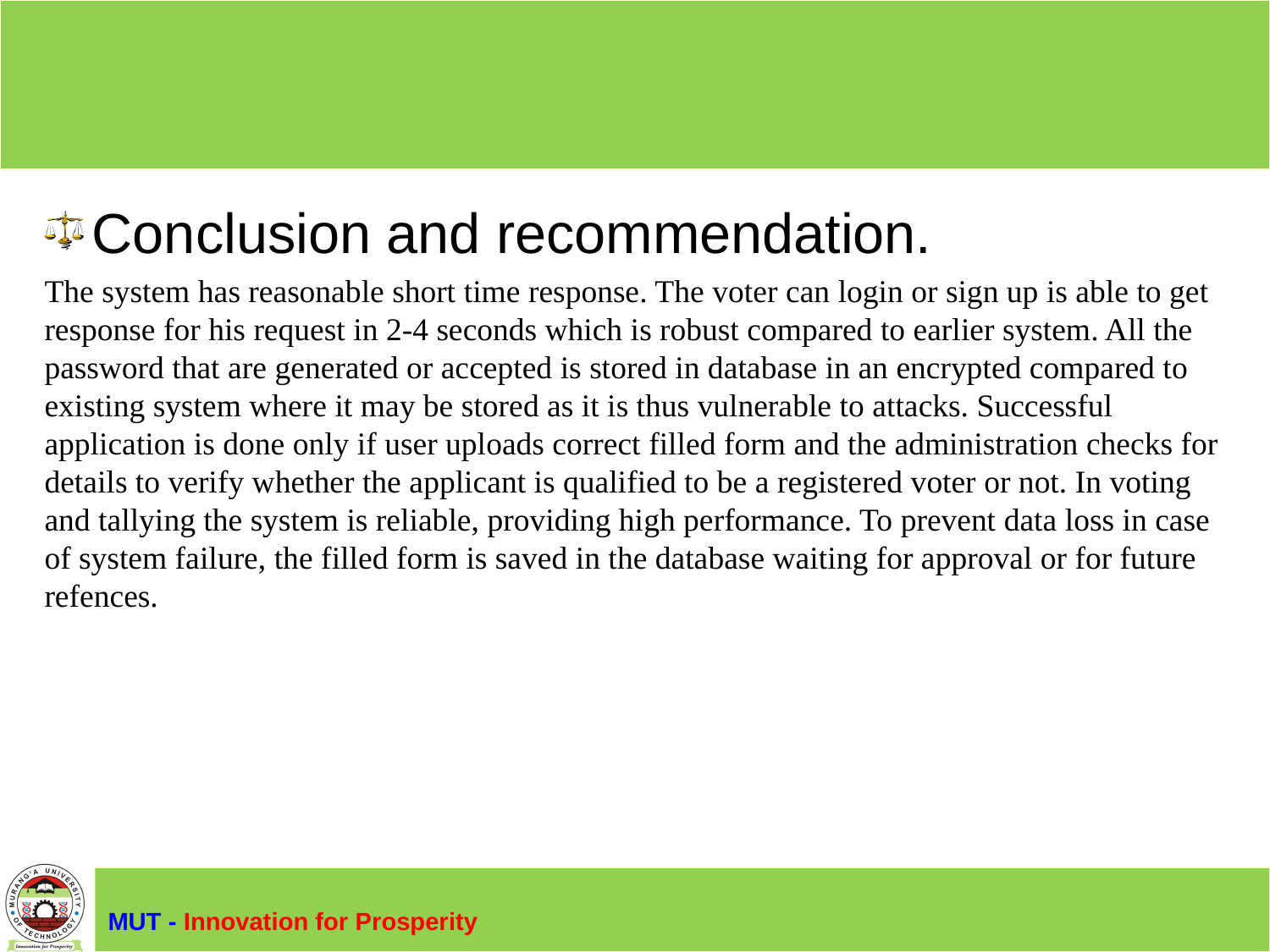

#
Conclusion and recommendation.
The system has reasonable short time response. The voter can login or sign up is able to get response for his request in 2-4 seconds which is robust compared to earlier system. All the password that are generated or accepted is stored in database in an encrypted compared to existing system where it may be stored as it is thus vulnerable to attacks. Successful application is done only if user uploads correct filled form and the administration checks for details to verify whether the applicant is qualified to be a registered voter or not. In voting and tallying the system is reliable, providing high performance. To prevent data loss in case of system failure, the filled form is saved in the database waiting for approval or for future refences.
MUT - Innovation for Prosperity